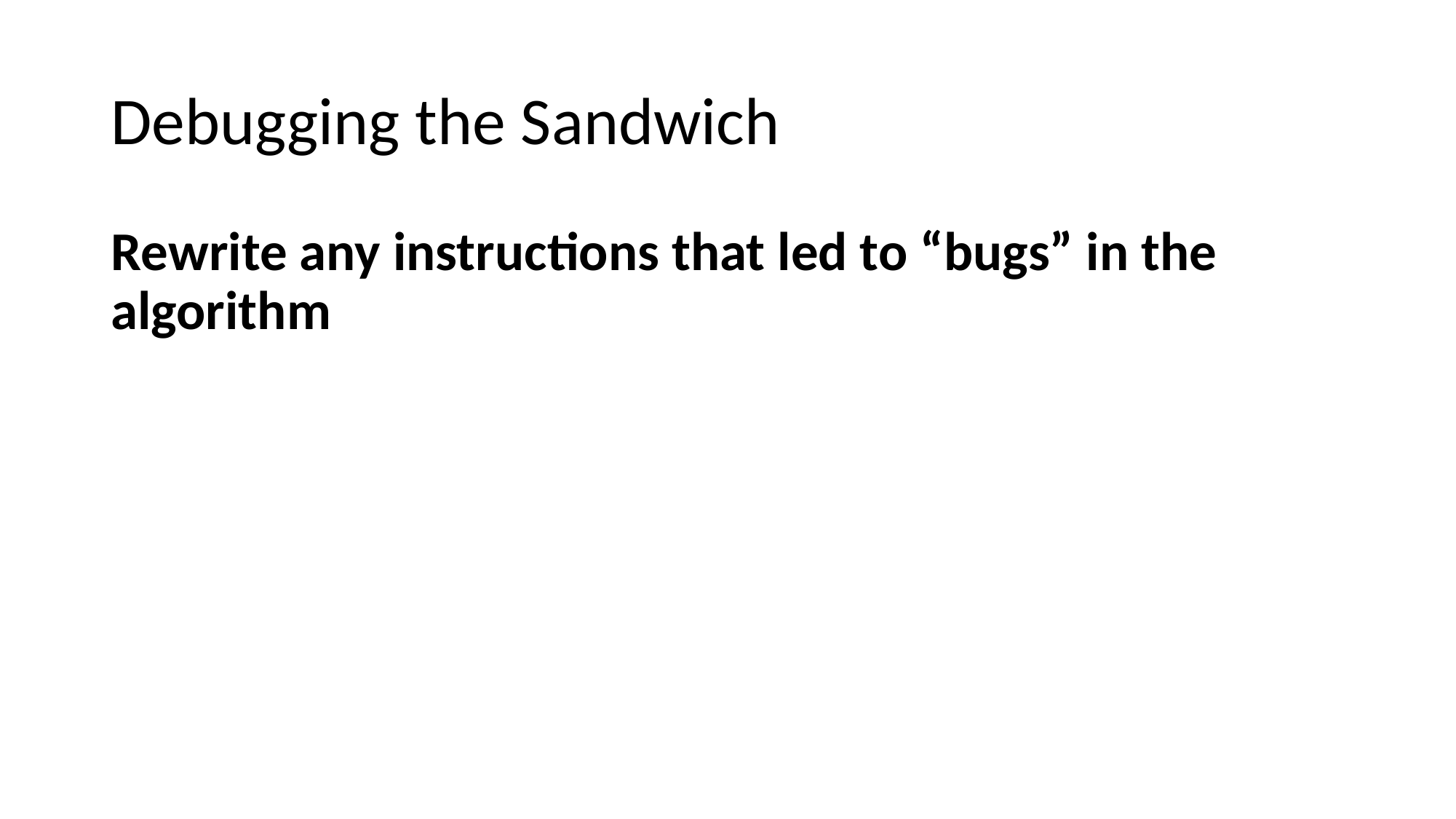

# Debugging the Sandwich
Rewrite any instructions that led to “bugs” in the algorithm